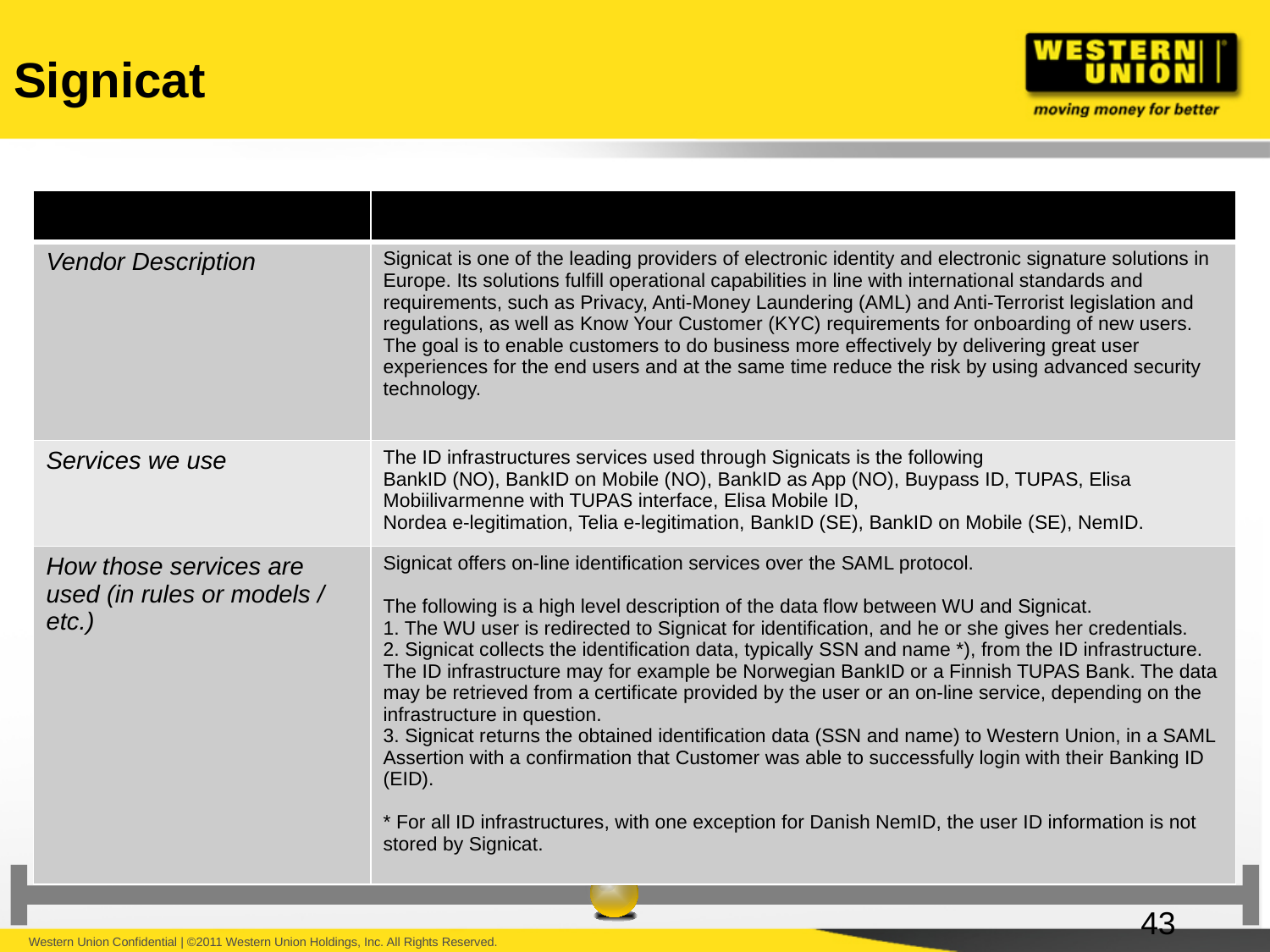

Signicat
|  |  |
| --- | --- |
| Vendor Description | Signicat is one of the leading providers of electronic identity and electronic signature solutions in Europe. Its solutions fulfill operational capabilities in line with international standards and requirements, such as Privacy, Anti-Money Laundering (AML) and Anti-Terrorist legislation and regulations, as well as Know Your Customer (KYC) requirements for onboarding of new users. The goal is to enable customers to do business more effectively by delivering great user experiences for the end users and at the same time reduce the risk by using advanced security technology. |
| Services we use | The ID infrastructures services used through Signicats is the following BankID (NO), BankID on Mobile (NO), BankID as App (NO), Buypass ID, TUPAS, Elisa Mobiilivarmenne with TUPAS interface, Elisa Mobile ID, Nordea e-legitimation, Telia e-legitimation, BankID (SE), BankID on Mobile (SE), NemID. |
| How those services are used (in rules or models / etc.) | Signicat offers on-line identification services over the SAML protocol. The following is a high level description of the data flow between WU and Signicat. 1. The WU user is redirected to Signicat for identification, and he or she gives her credentials. 2. Signicat collects the identification data, typically SSN and name \*), from the ID infrastructure. The ID infrastructure may for example be Norwegian BankID or a Finnish TUPAS Bank. The data may be retrieved from a certificate provided by the user or an on-line service, depending on the infrastructure in question. 3. Signicat returns the obtained identification data (SSN and name) to Western Union, in a SAML Assertion with a confirmation that Customer was able to successfully login with their Banking ID (EID). \* For all ID infrastructures, with one exception for Danish NemID, the user ID information is not stored by Signicat. |